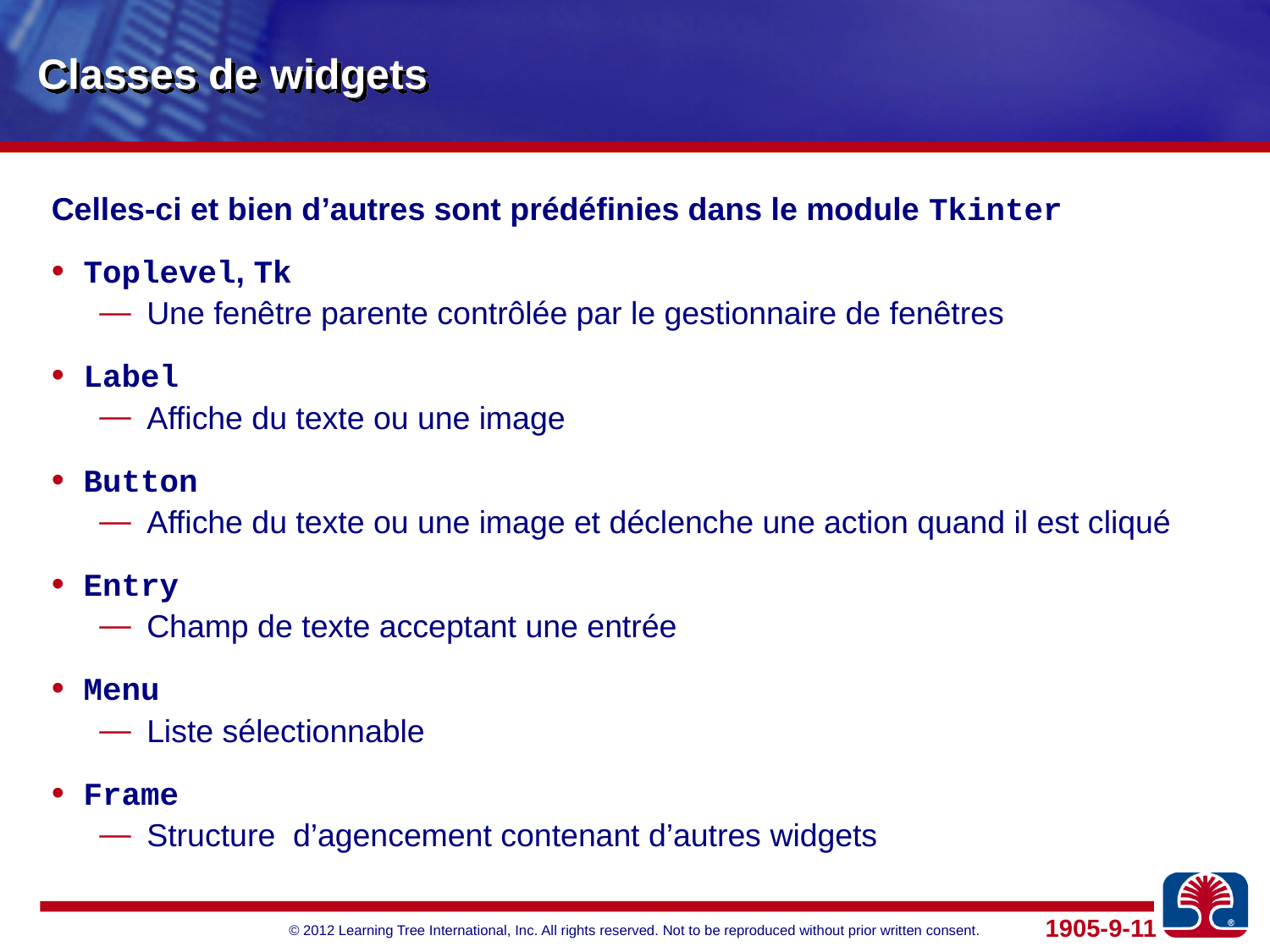

# Classes de widgets
Celles-ci et bien d’autres sont prédéfinies dans le module Tkinter
Toplevel, Tk
Une fenêtre parente contrôlée par le gestionnaire de fenêtres
Label
Affiche du texte ou une image
Button
Affiche du texte ou une image et déclenche une action quand il est cliqué
Entry
Champ de texte acceptant une entrée
Menu
Liste sélectionnable
Frame
Structure  d’agencement contenant d’autres widgets